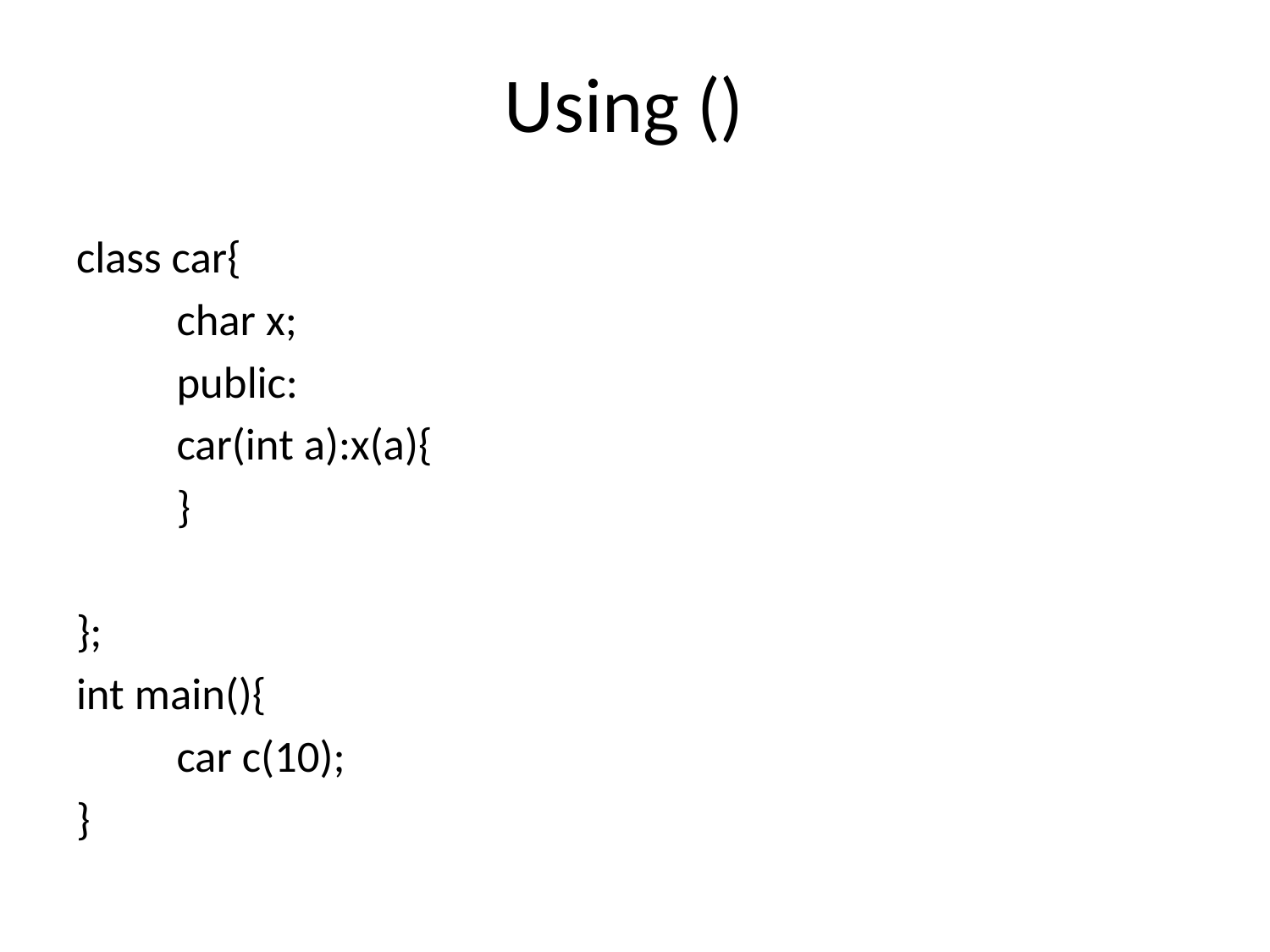

# Using ()
class car{
	char x;
	public:
		car(int a):x(a){
		}

};
int main(){
	car c(10);
}